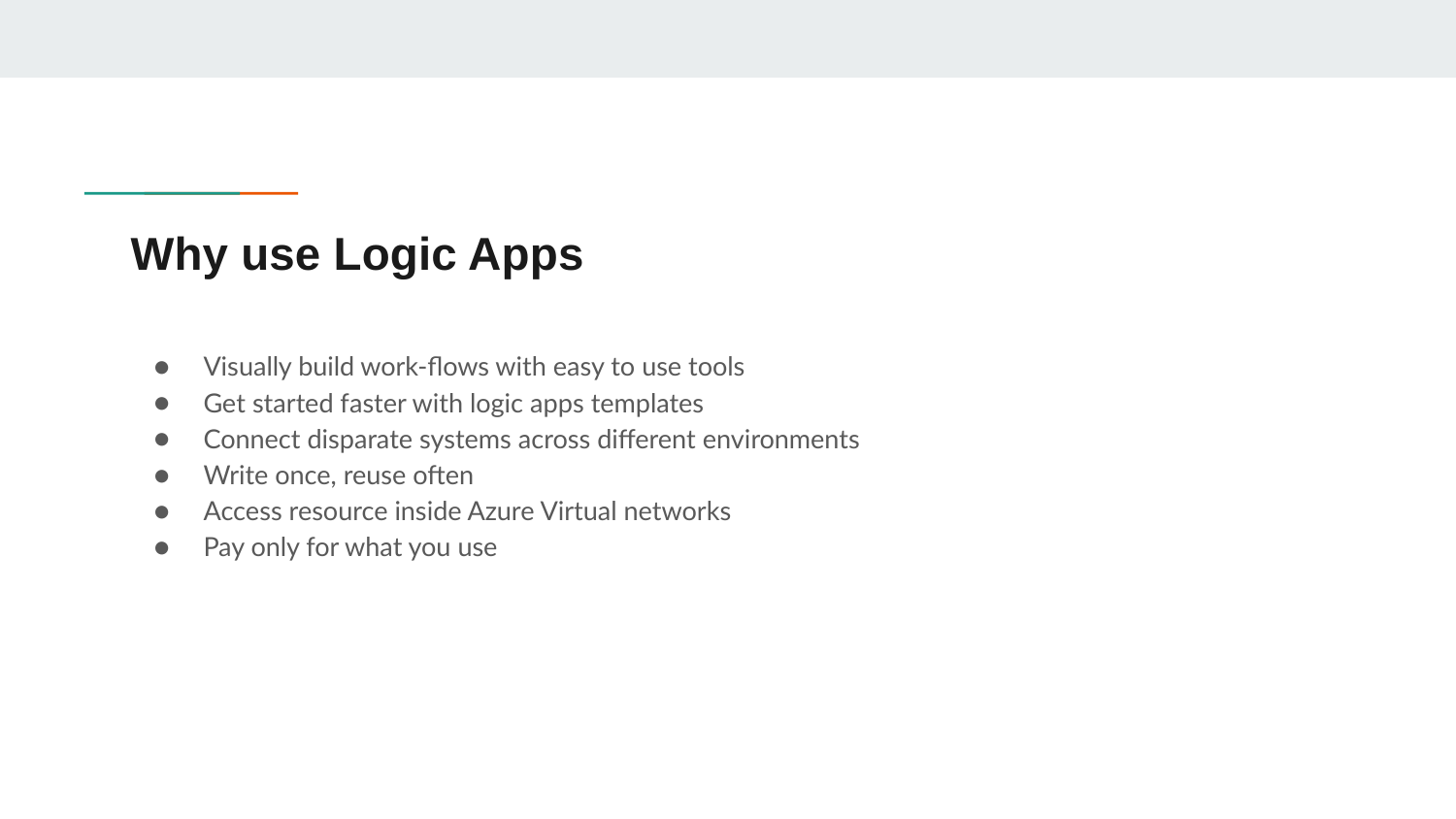

# Why use Logic Apps
Visually build work-flows with easy to use tools
Get started faster with logic apps templates
Connect disparate systems across different environments
Write once, reuse often
Access resource inside Azure Virtual networks
Pay only for what you use